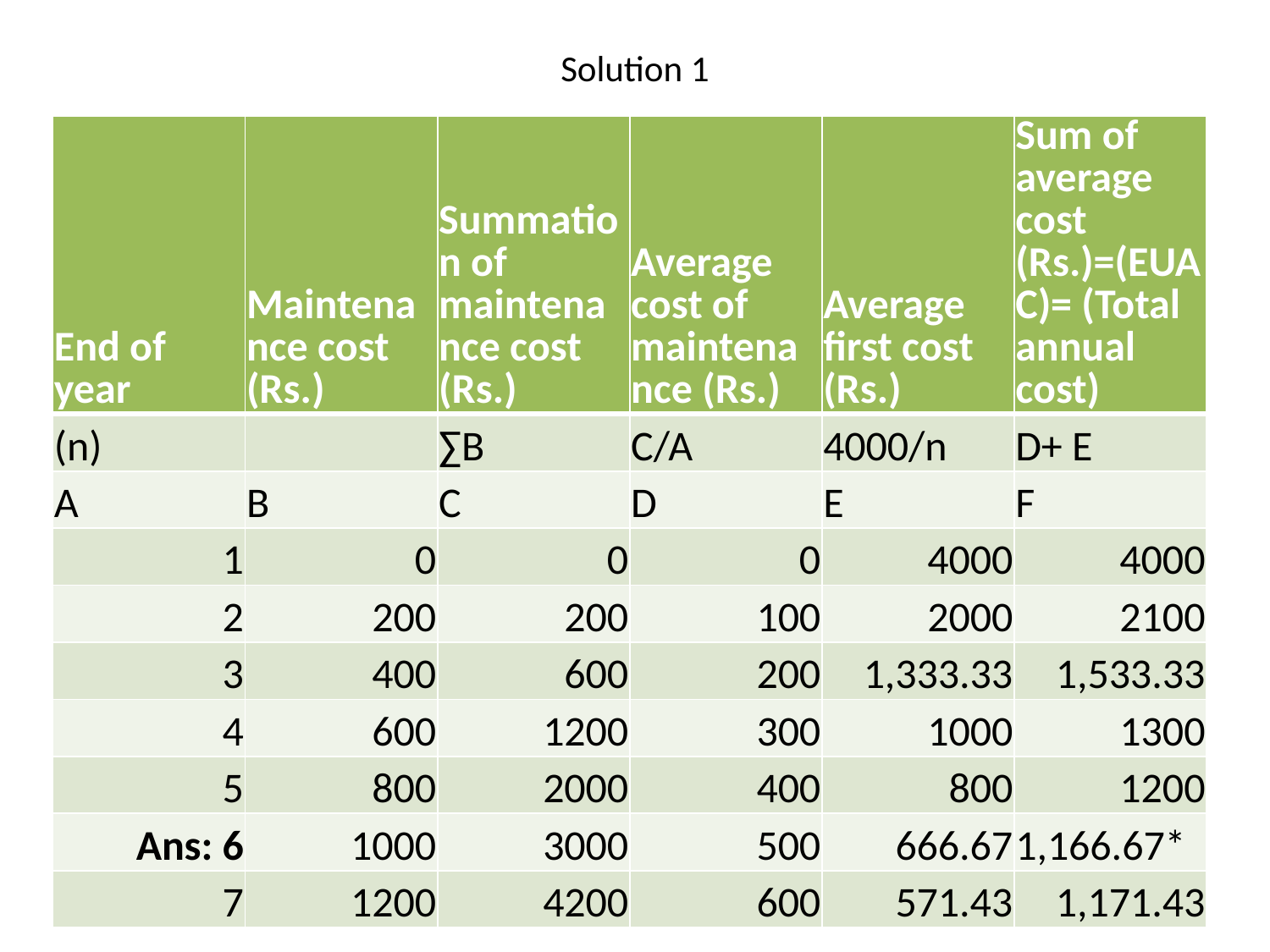

# Solution 1
| End of year | Maintenance cost (Rs.) | Summation of maintenance cost (Rs.) | Average cost of maintenance (Rs.) | Average first cost (Rs.) | Sum of average cost (Rs.)=(EUAC)= (Total annual cost) |
| --- | --- | --- | --- | --- | --- |
| (n) |  | ∑B | C/A | 4000/n | D+ E |
| A | B | C | D | E | F |
| 1 | 0 | 0 | 0 | 4000 | 4000 |
| 2 | 200 | 200 | 100 | 2000 | 2100 |
| 3 | 400 | 600 | 200 | 1,333.33 | 1,533.33 |
| 4 | 600 | 1200 | 300 | 1000 | 1300 |
| 5 | 800 | 2000 | 400 | 800 | 1200 |
| Ans: 6 | 1000 | 3000 | 500 | 666.67 | 1,166.67\* |
| 7 | 1200 | 4200 | 600 | 571.43 | 1,171.43 |